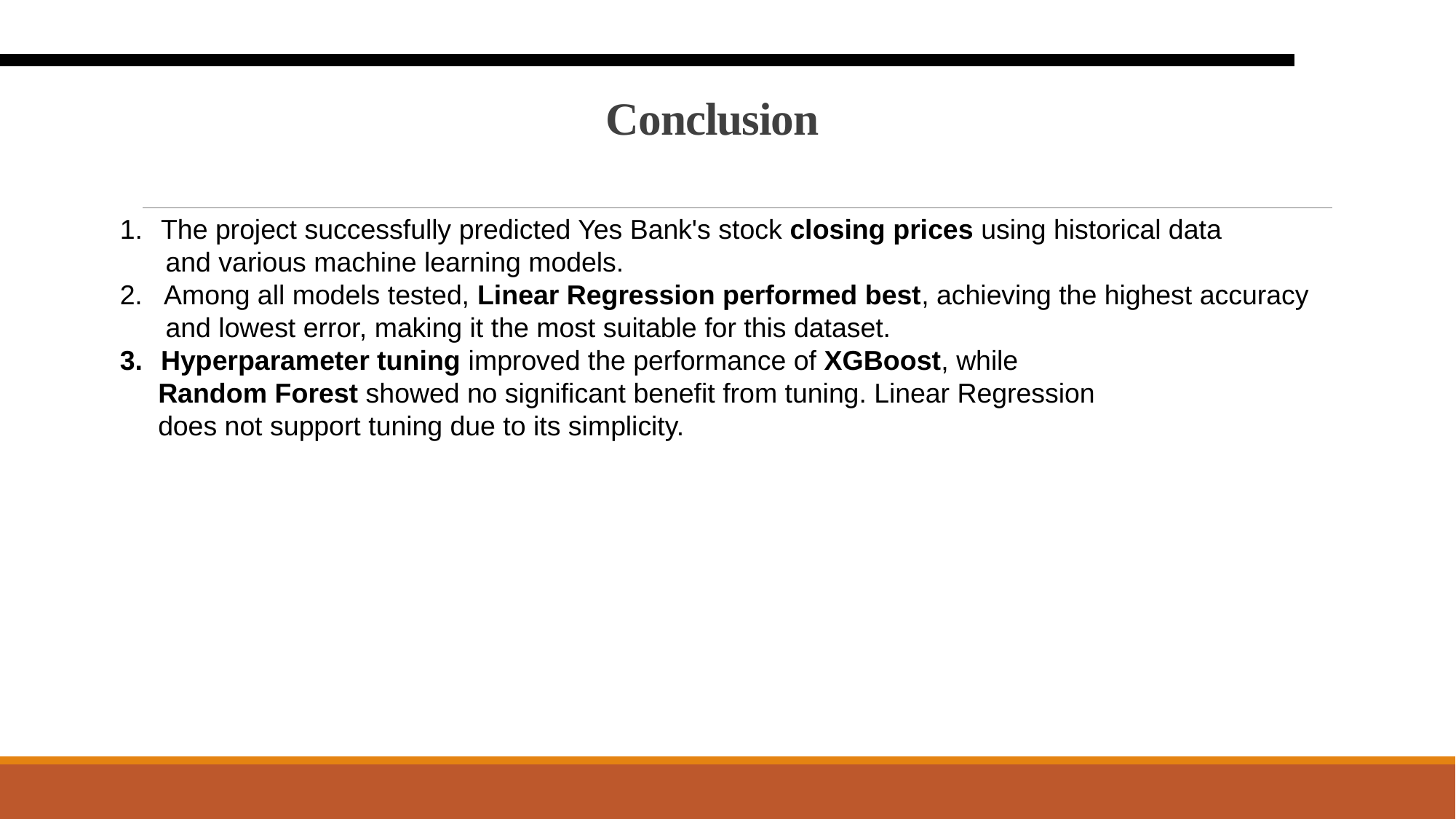

# Conclusion
The project successfully predicted Yes Bank's stock closing prices using historical data
      and various machine learning models.
2.   Among all models tested, Linear Regression performed best, achieving the highest accuracy
      and lowest error, making it the most suitable for this dataset.
Hyperparameter tuning improved the performance of XGBoost, while
     Random Forest showed no significant benefit from tuning. Linear Regression
     does not support tuning due to its simplicity.